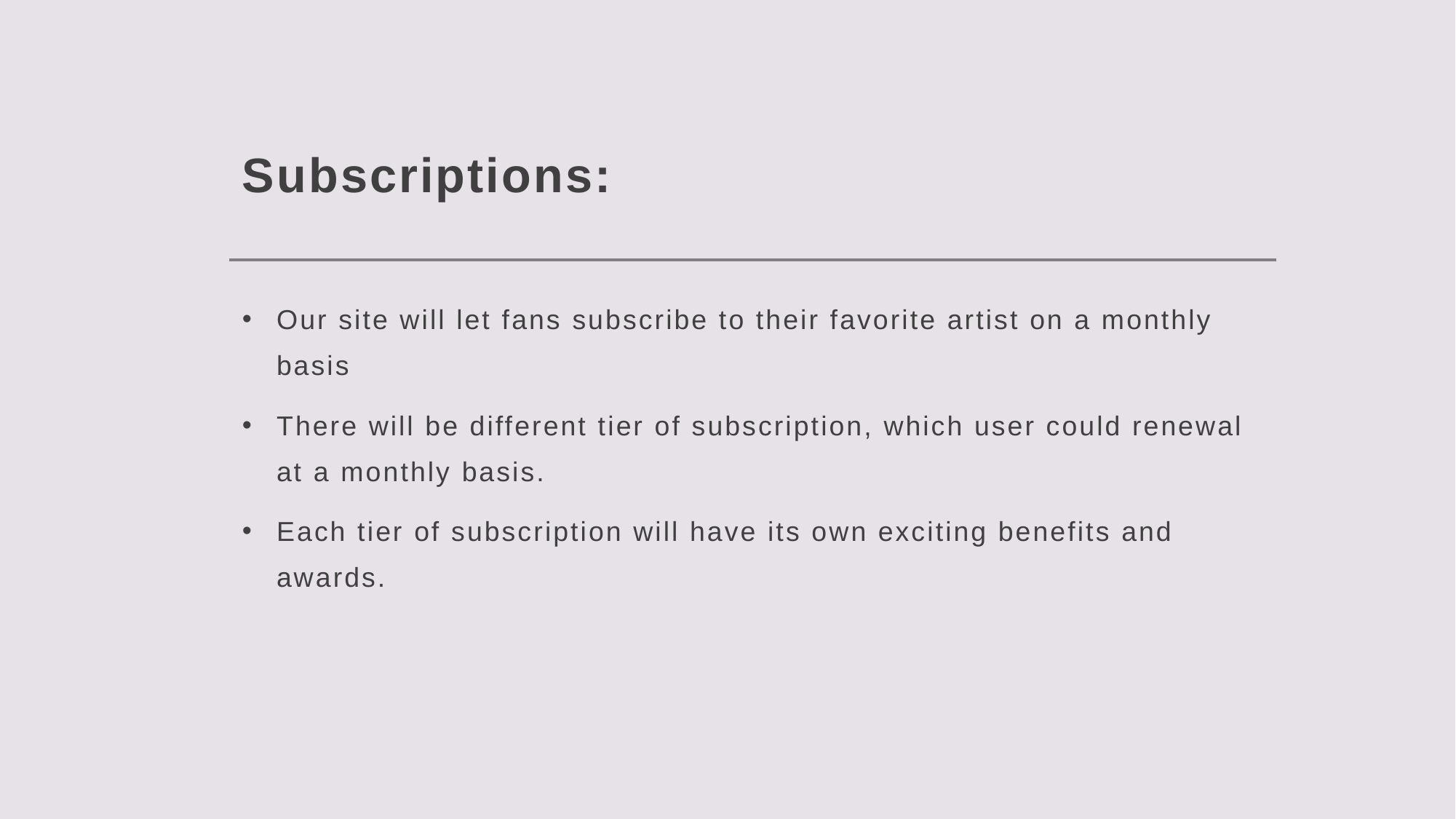

# Subscriptions:
Our site will let fans subscribe to their favorite artist on a monthly basis
There will be different tier of subscription, which user could renewal at a monthly basis.
Each tier of subscription will have its own exciting benefits and awards.